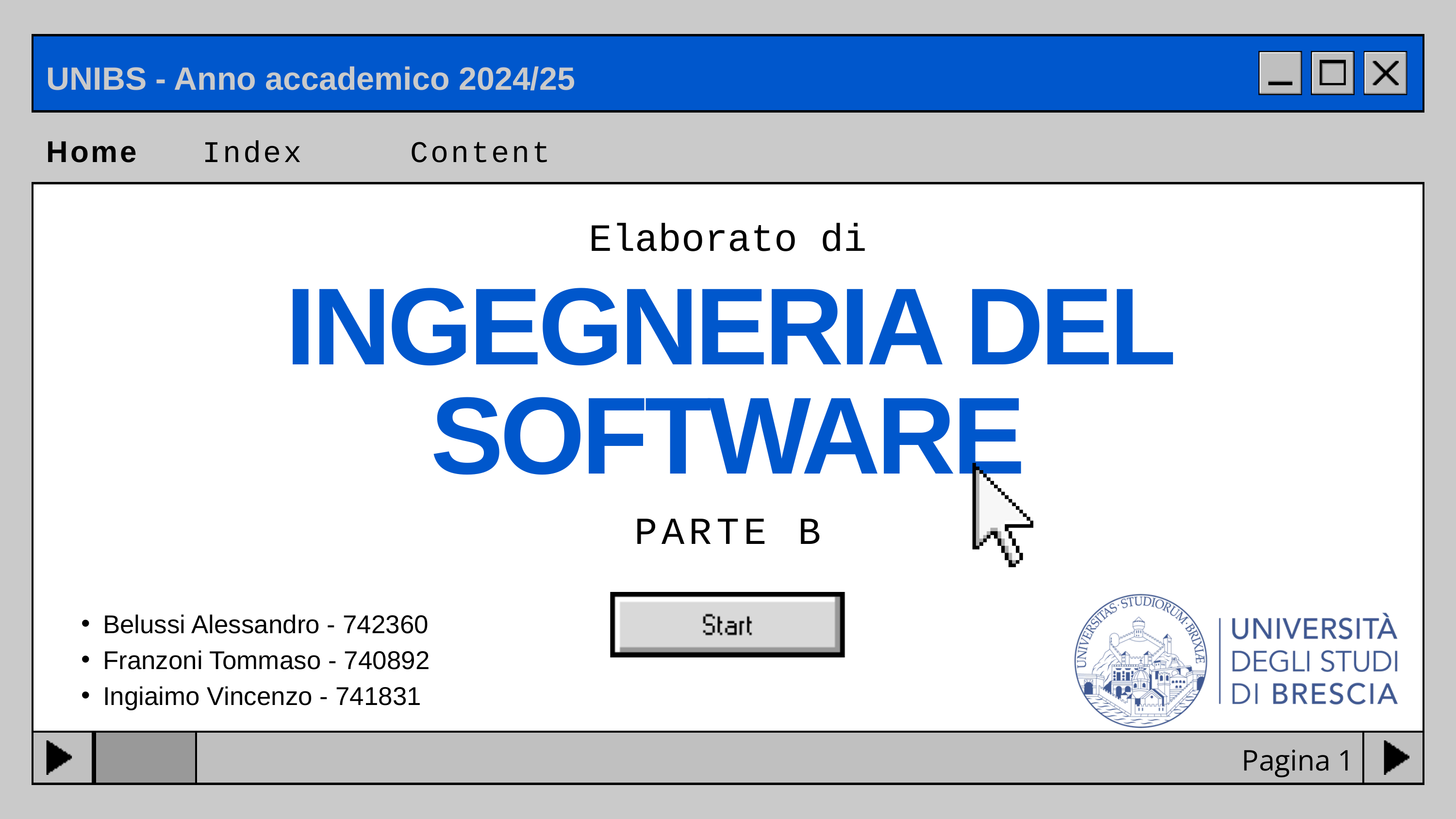

UNIBS - Anno accademico 2024/25

Home
Index
Content

Elaborato di
INGEGNERIA DEL SOFTWARE

PARTE B

Belussi Alessandro - 742360
Franzoni Tommaso - 740892
Ingiaimo Vincenzo - 741831

Pagina 1